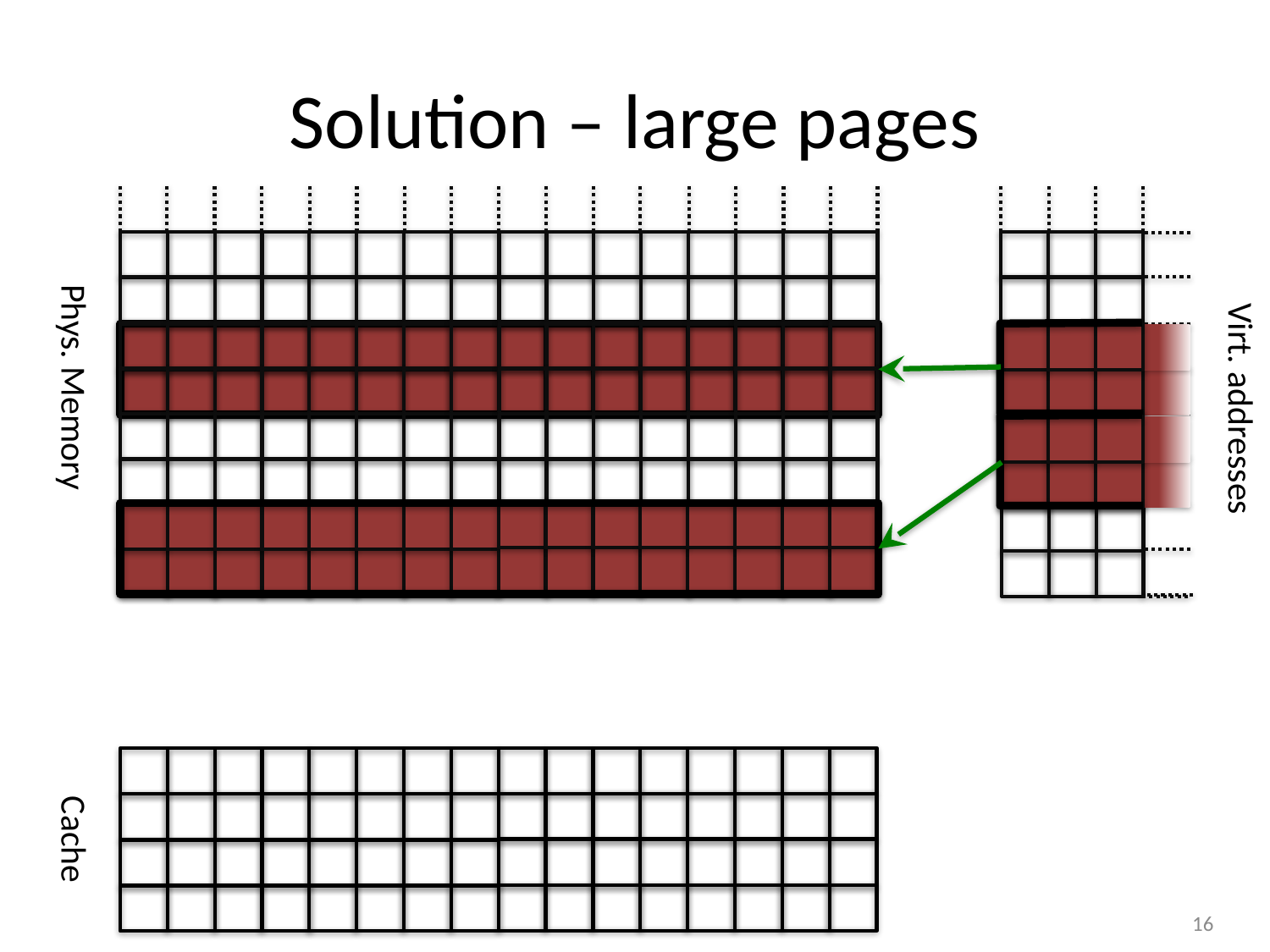

# Solution – large pages

Phys. Memory
Virt. addresses

Cache
16